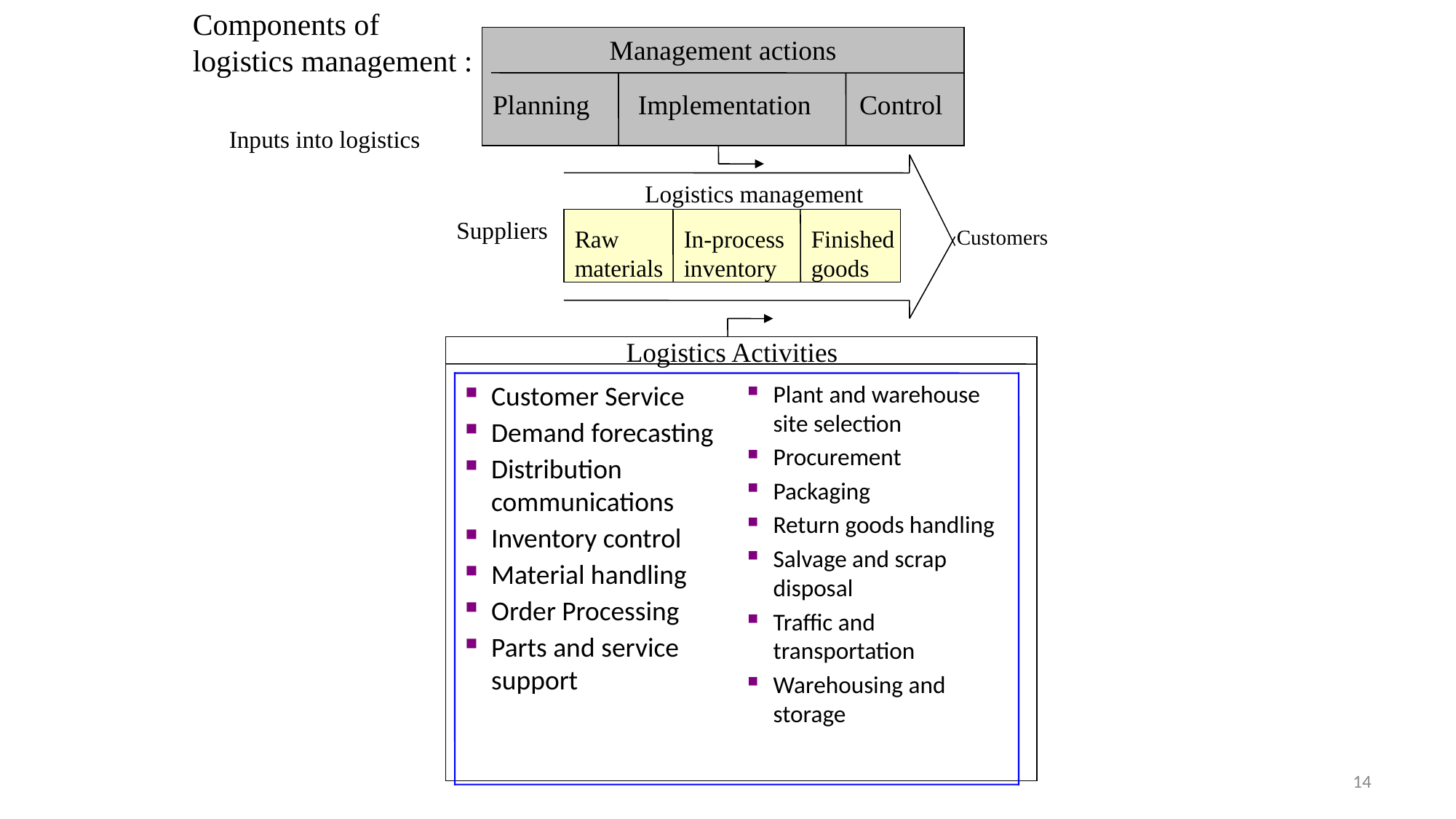

Components of logistics management :

Management actions

Planning       Implementation       Control
Inputs into logistics

Logistics management
Suppliers

Customers
Raw materials
In-process inventory
Finished goods

Logistics Activities

Customer Service
Demand forecasting
Distribution communications
Inventory control
Material handling
Order Processing
Parts and service     support

Plant and warehouse site selection
Procurement
Packaging
Return goods handling
Salvage and scrap disposal
Traffic and transportation
Warehousing and storage

14